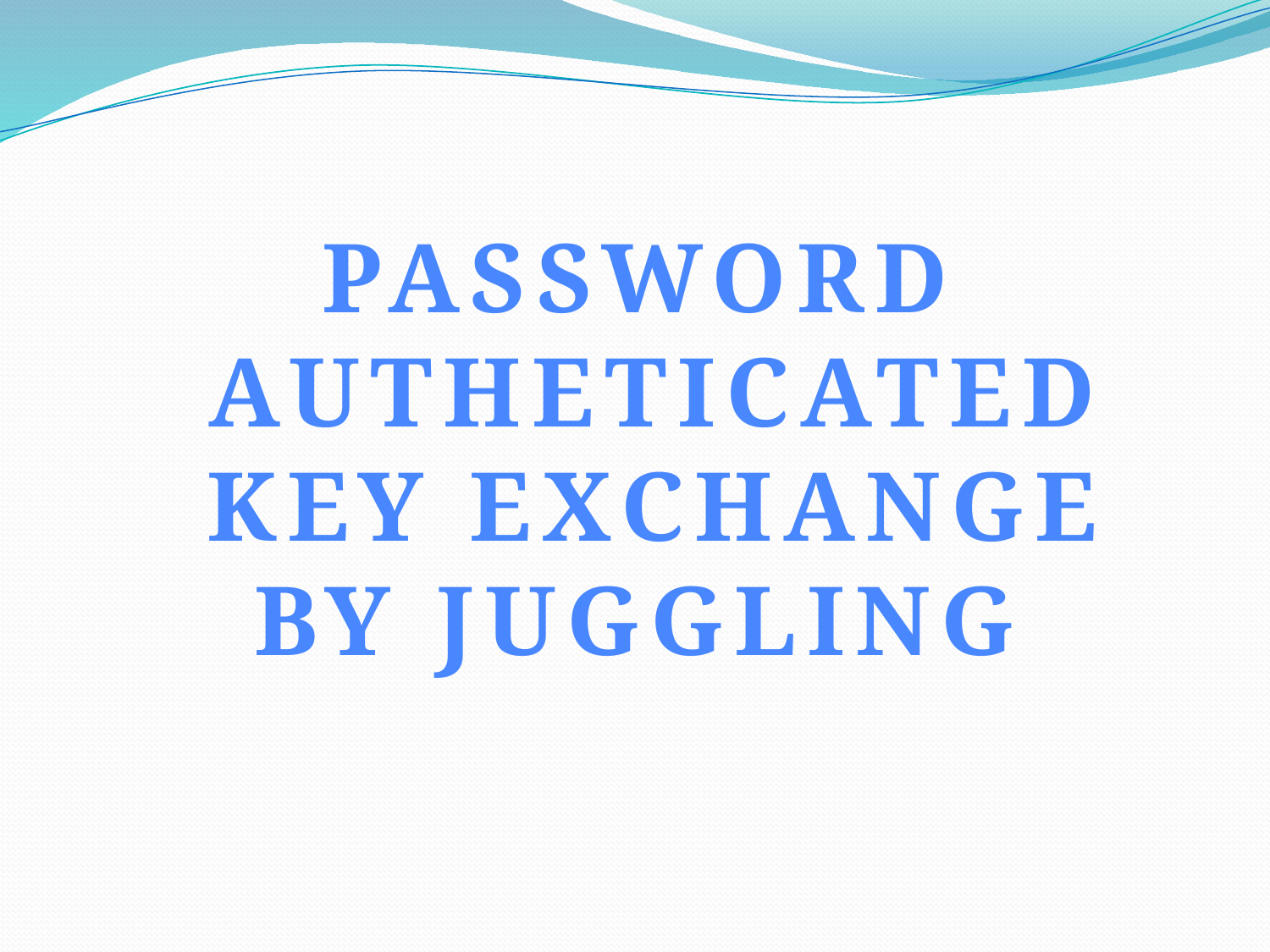

#
PASSWORD
AUTHETICATED
 KEY EXCHANGE
BY JUGGLING